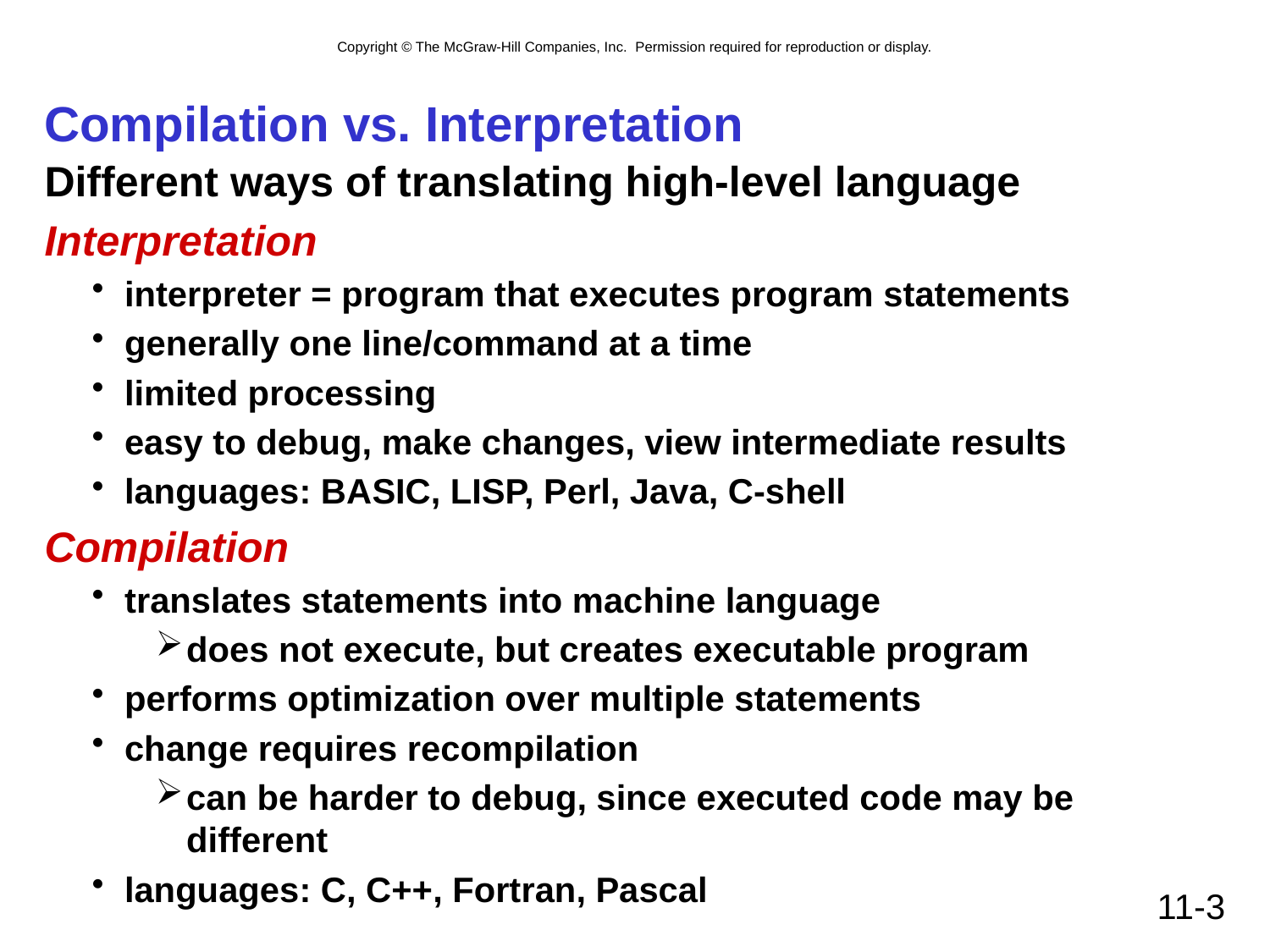

# Compilation vs. Interpretation
Different ways of translating high-level language
Interpretation
interpreter = program that executes program statements
generally one line/command at a time
limited processing
easy to debug, make changes, view intermediate results
languages: BASIC, LISP, Perl, Java, C-shell
Compilation
translates statements into machine language
does not execute, but creates executable program
performs optimization over multiple statements
change requires recompilation
can be harder to debug, since executed code may be different
languages: C, C++, Fortran, Pascal
11-3